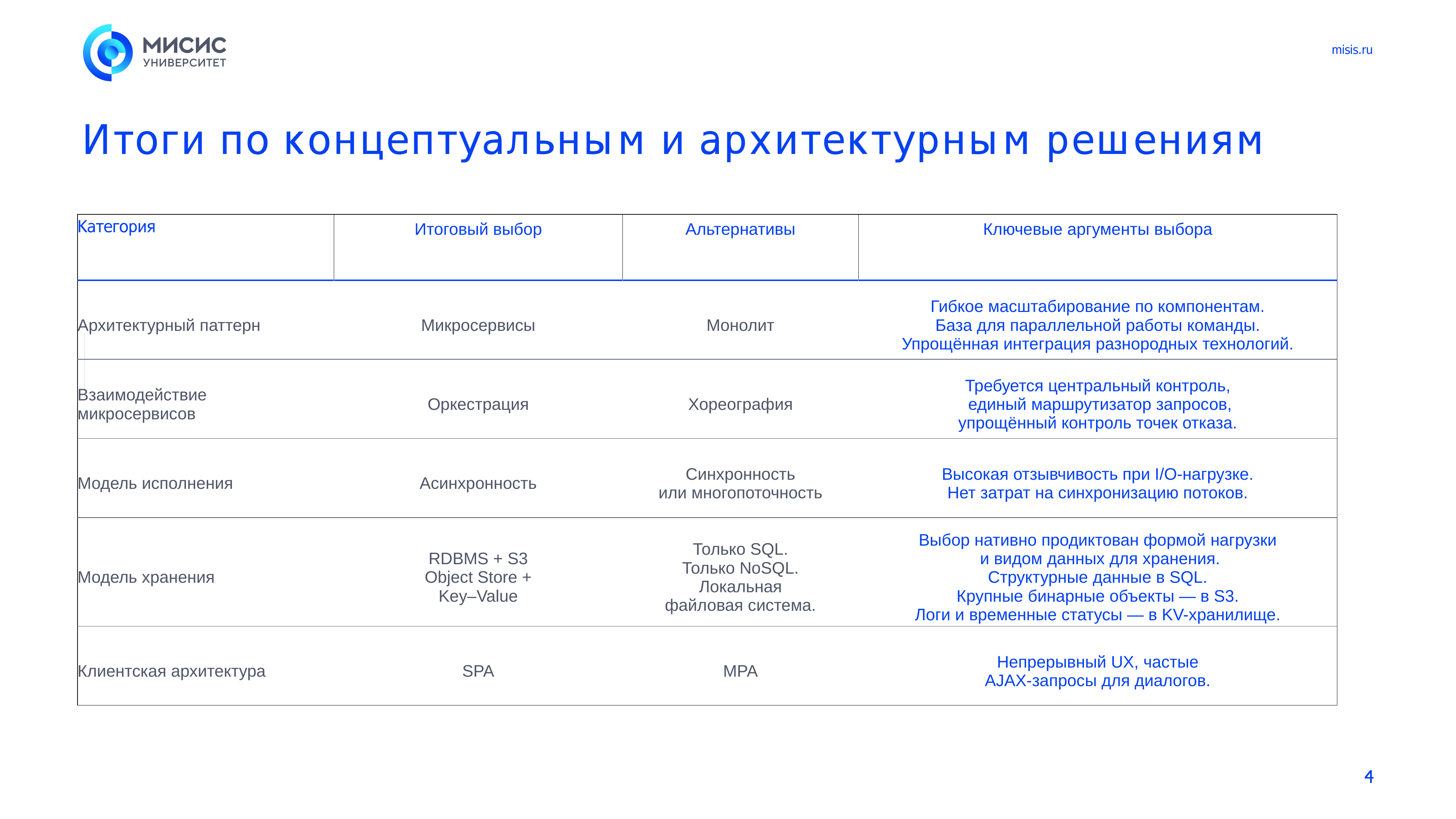

# Итоги по концептуальным и архитектурным решениям

| Категория | Итоговый выбор | Альтернативы | Ключевые аргументы выбора |
| --- | --- | --- | --- |
| Архитектурный паттерн | Микросервисы | Монолит | Гибкое масштабирование по компонентам. База для параллельной работы команды. Упрощённая интеграция разнородных технологий. |
| Взаимодействие микросервисов | Оркестрация | Хореография | Требуется центральный контроль, единый маршрутизатор запросов, упрощённый контроль точек отказа. |
| Модель исполнения | Асинхронность | Синхронность или многопоточность | Высокая отзывчивость при I/O-нагрузке. Нет затрат на синхронизацию потоков. |
| Модель хранения | RDBMS + S3 Object Store + Key–Value | Только SQL. Только NoSQL. Локальная файловая система. | Выбор нативно продиктован формой нагрузки и видом данных для хранения. Структурные данные в SQL. Крупные бинарные объекты — в S3. Логи и временные статусы — в KV-хранилище. |
| Клиентская архитектура | SPA | MPA | Непрерывный UX, частые AJAX-запросы для диалогов. |
4